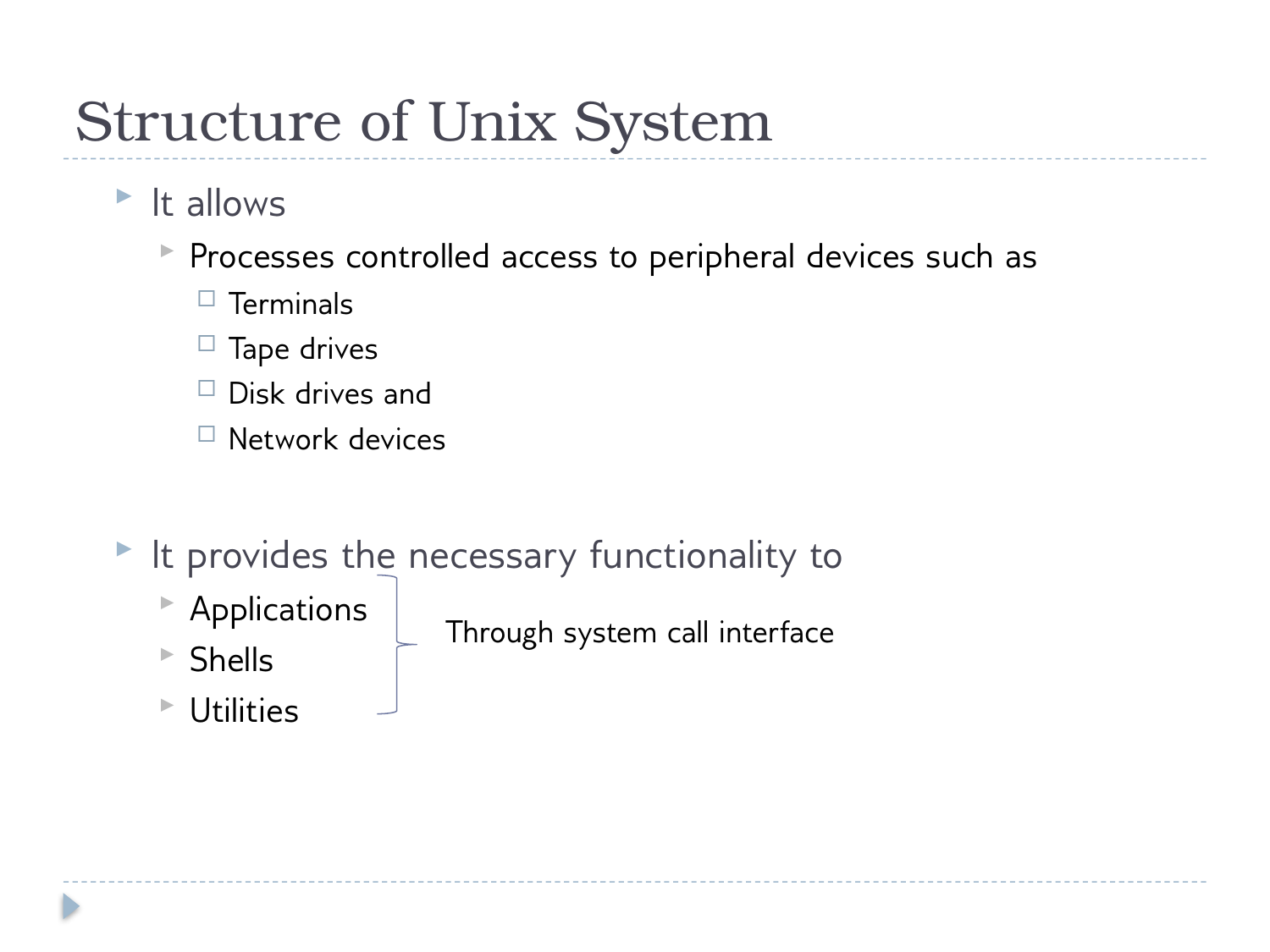

# Structure of Unix System
It allows
Processes controlled access to peripheral devices such as
Terminals
Tape drives
Disk drives and
Network devices

It provides the necessary functionality to
Applications
Shells
Utilities

Through system call interface